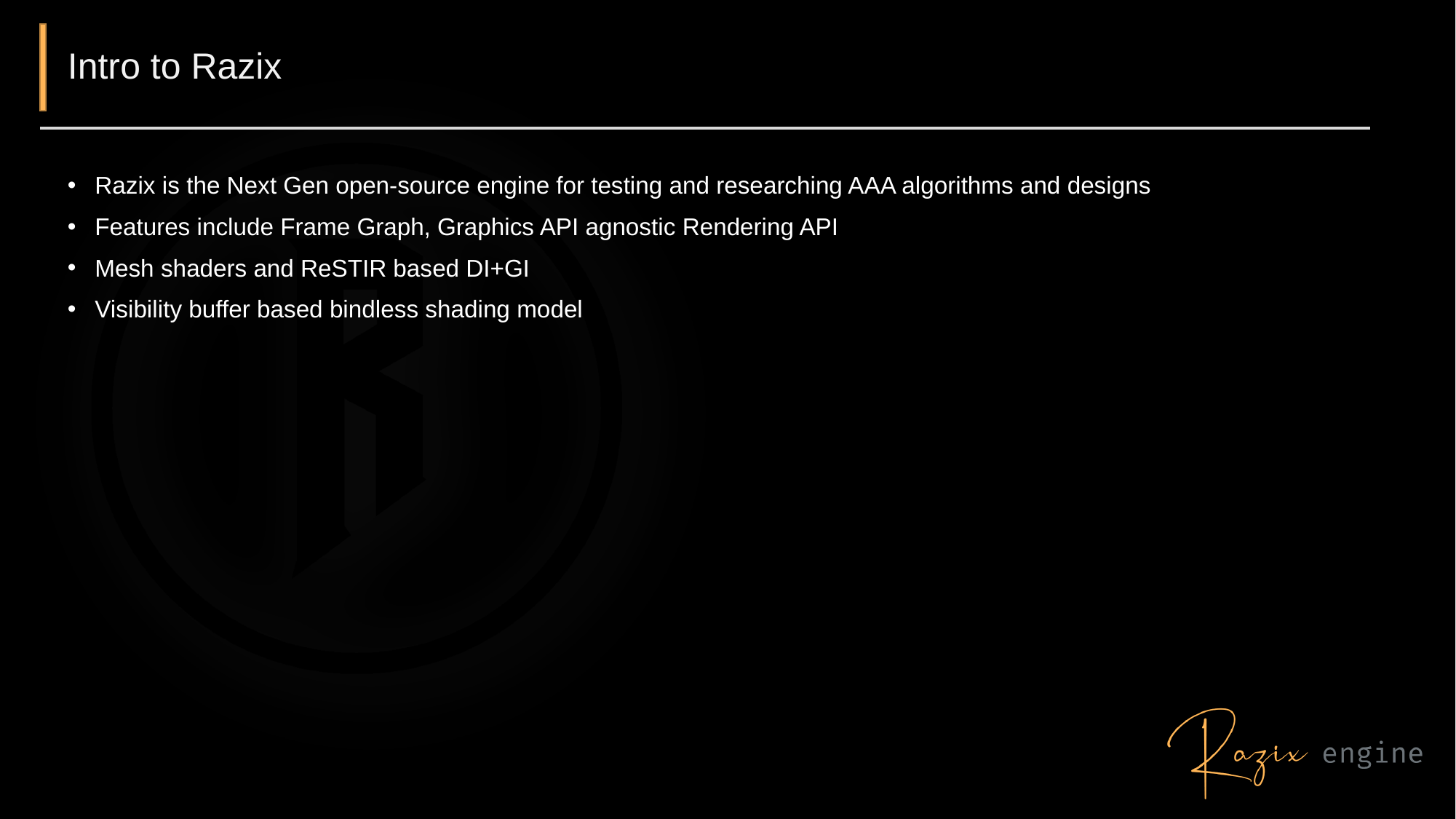

# Intro to Razix
Razix is the Next Gen open-source engine for testing and researching AAA algorithms and designs
Features include Frame Graph, Graphics API agnostic Rendering API
Mesh shaders and ReSTIR based DI+GI
Visibility buffer based bindless shading model